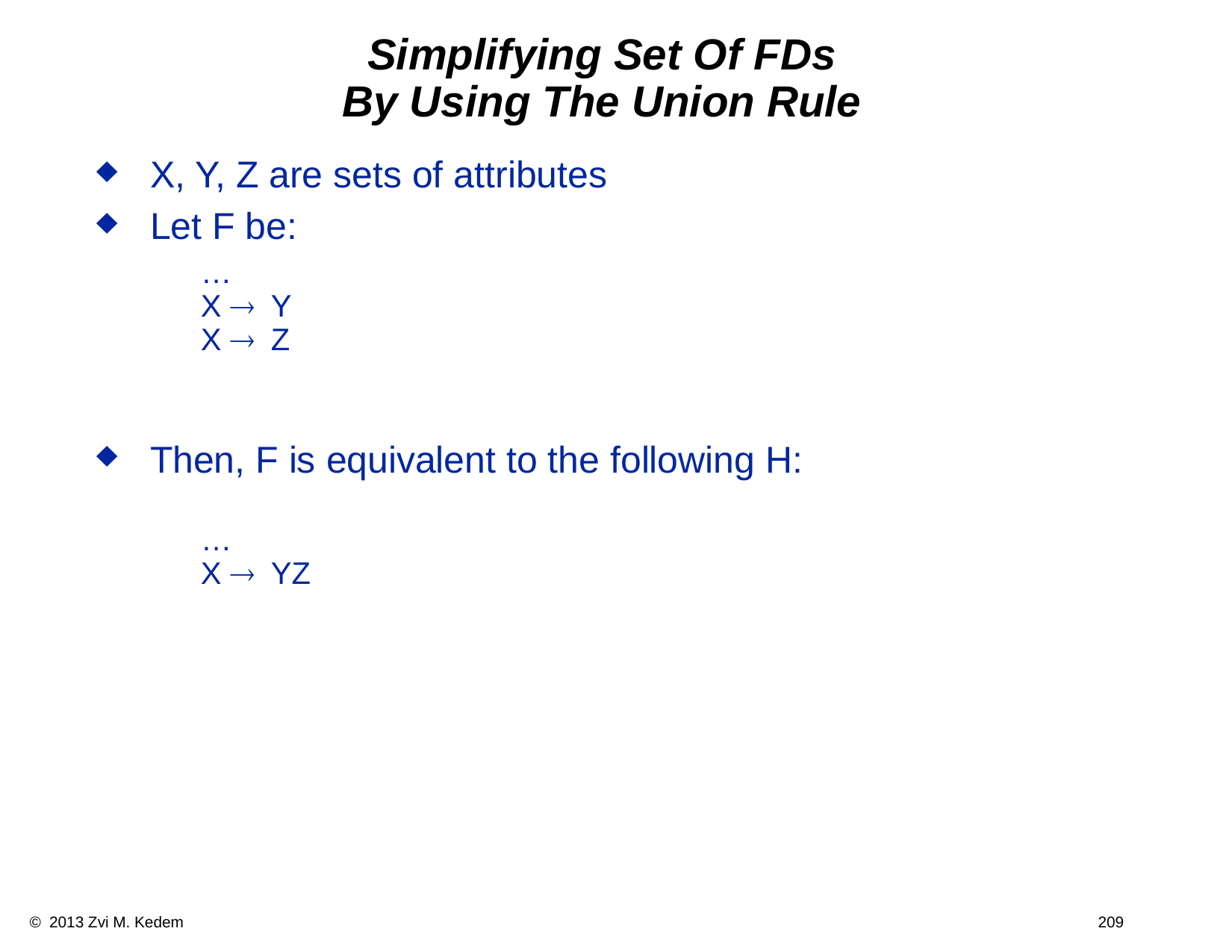

# Simplifying Set Of FDs By Using The Union Rule
X, Y, Z are sets of attributes
Let F be:
	…
X → Y
X → Z
Then, F is equivalent to the following H:
…
X → YZ